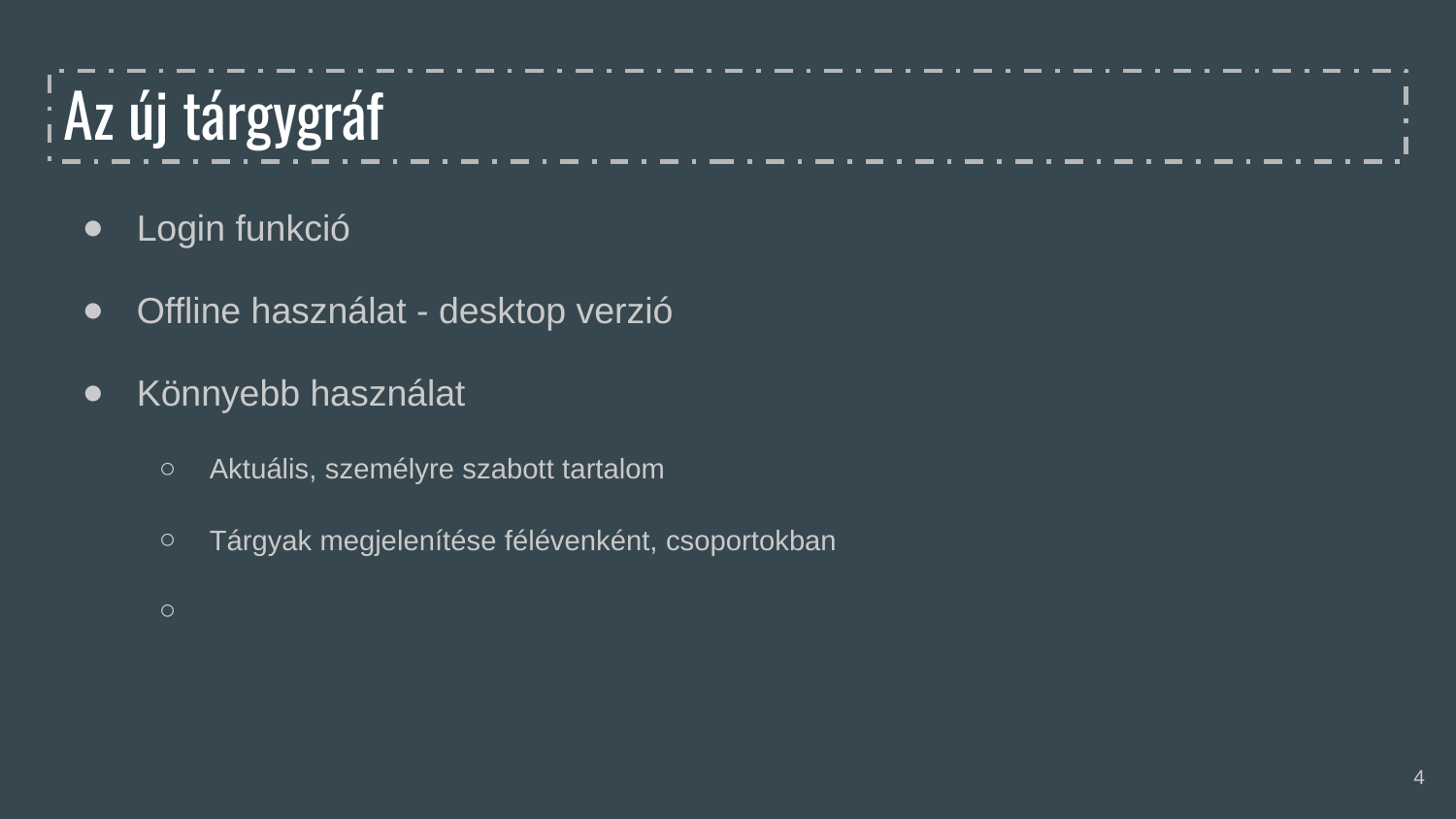

Az új tárgygráf
Login funkció
Offline használat - desktop verzió
Könnyebb használat
Aktuális, személyre szabott tartalom
Tárgyak megjelenítése félévenként, csoportokban

4